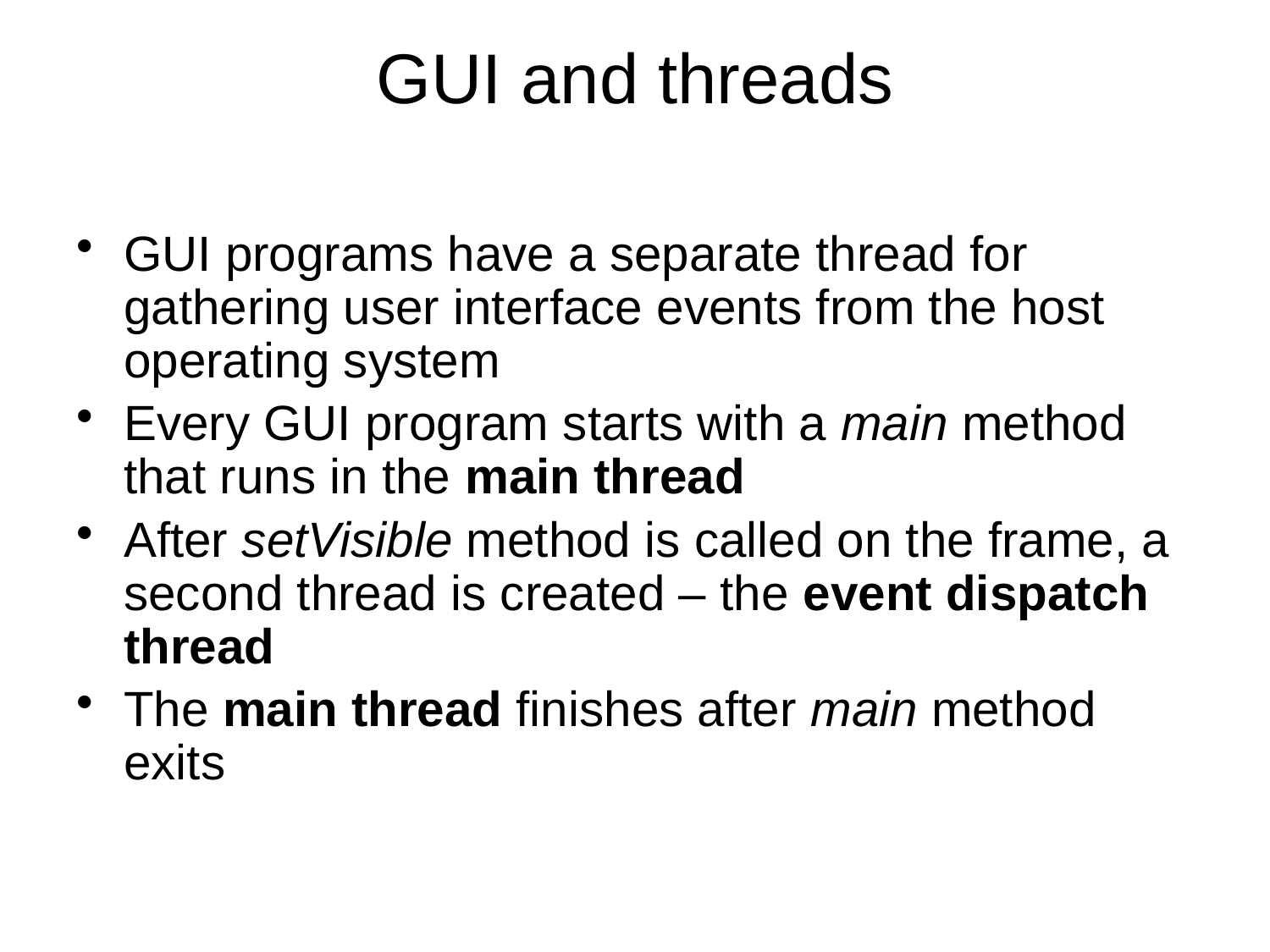

# GUI and threads
GUI programs have a separate thread for gathering user interface events from the host operating system
Every GUI program starts with a main method that runs in the main thread
After setVisible method is called on the frame, a second thread is created – the event dispatch thread
The main thread finishes after main method exits